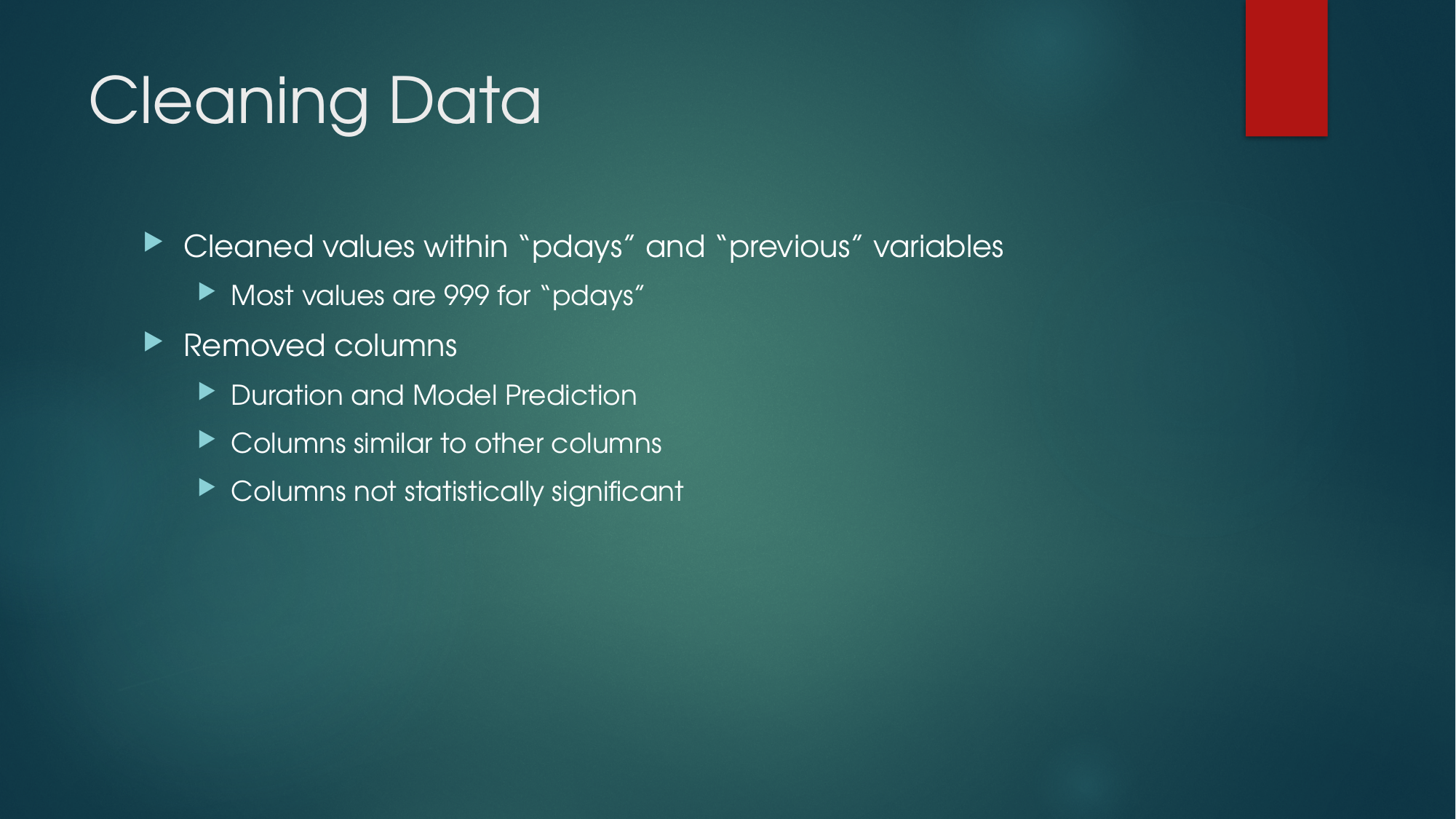

# Cleaning Data
Cleaned values within “pdays” and “previous” variables
Most values are 999 for “pdays”
Removed columns
Duration and Model Prediction
Columns similar to other columns
Columns not statistically significant